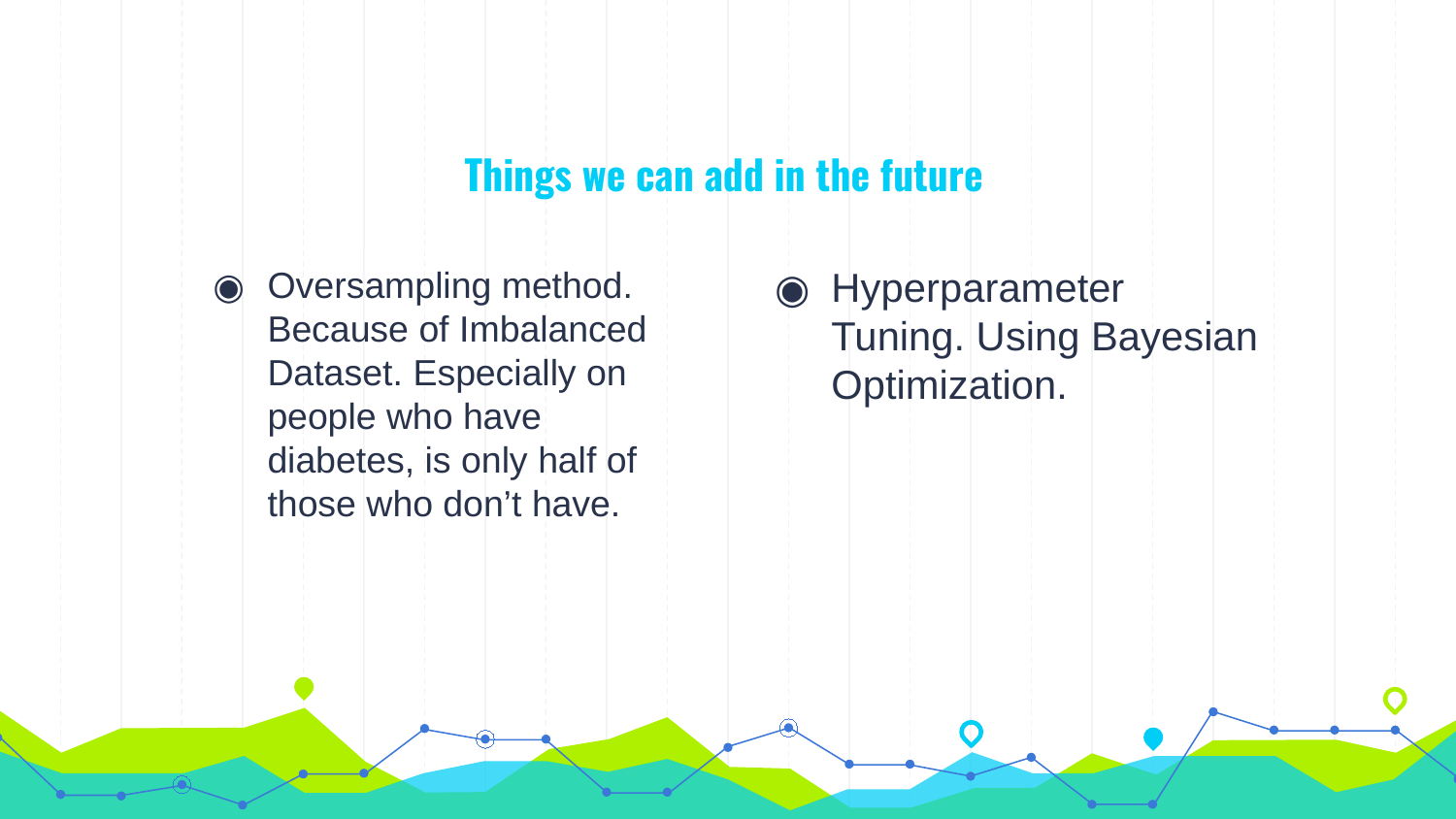

# Things we can add in the future
Oversampling method. Because of Imbalanced Dataset. Especially on people who have diabetes, is only half of those who don’t have.
Hyperparameter Tuning. Using Bayesian Optimization.